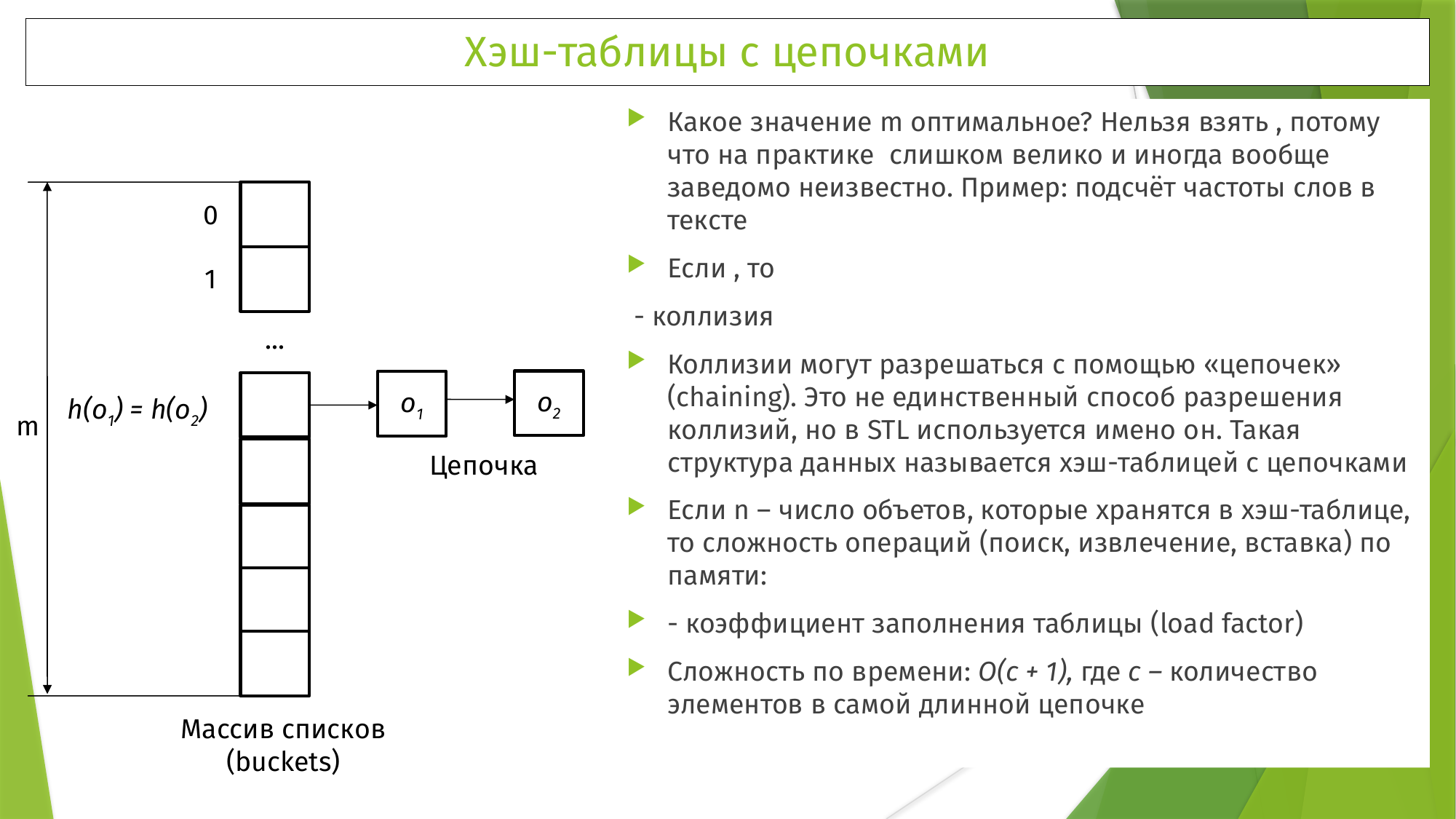

Хэш-таблицы с цепочками
Какое значение m оптимальное? Нельзя взять , потому что на практике  слишком велико и иногда вообще заведомо неизвестно. Пример: подсчёт частоты слов в тексте
Если , то
 - коллизия
Коллизии могут разрешаться с помощью «цепочек» (chaining). Это не единственный способ разрешения коллизий, но в STL используется имено он. Такая структура данных называется хэш-таблицей с цепочками
Если n – число объетов, которые хранятся в хэш-таблице, то сложность операций (поиск, извлечение, вставка) по памяти:
- коэффициент заполнения таблицы (load factor)
Сложность по времени: O(c + 1), где c – количество элементов в самой длинной цепочке

0

1
...
o2
o1

h(o1) = h(o2)

m

Цепочка

Массив списков
(buckets)